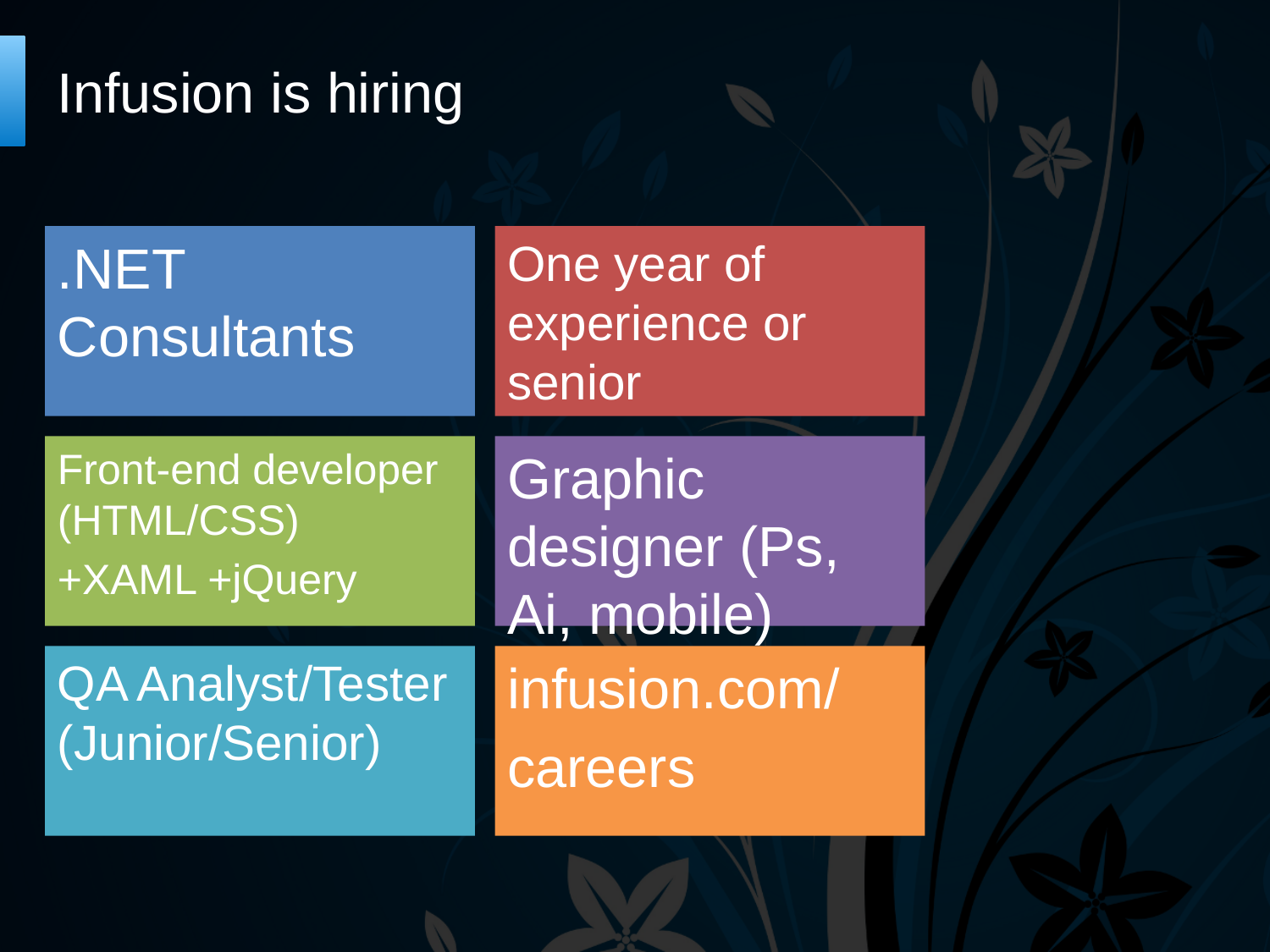

# Infusion is hiring
.NET Consultants
One year of experience or senior
Front-end developer (HTML/CSS)
+XAML +jQuery
Graphic designer (Ps, Ai, mobile)
QA Analyst/Tester (Junior/Senior)
infusion.com/
careers